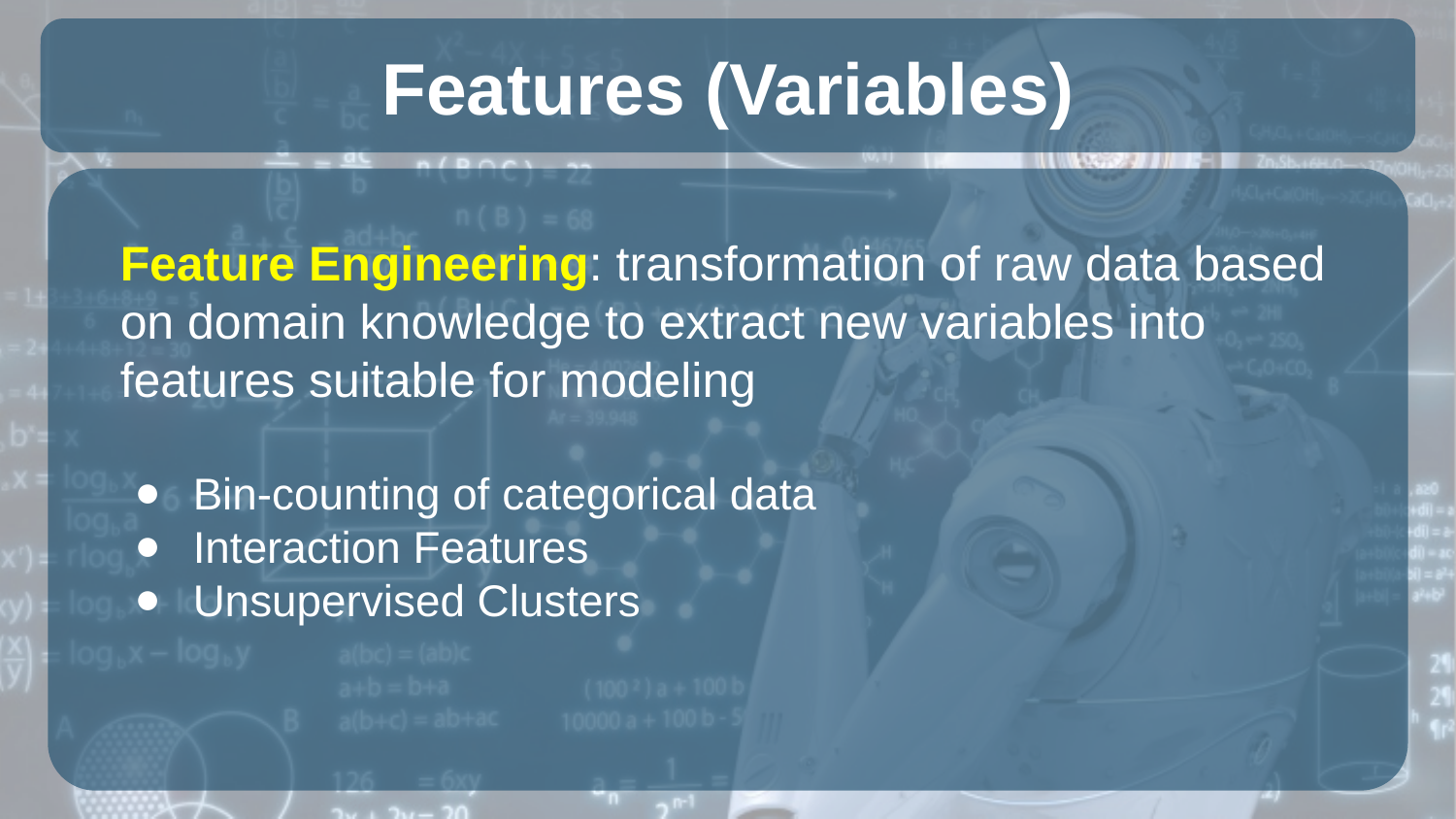

# Features (Variables)
Feature Engineering: transformation of raw data based on domain knowledge to extract new variables into features suitable for modeling

Bin-counting of categorical data
Interaction Features
Unsupervised Clusters